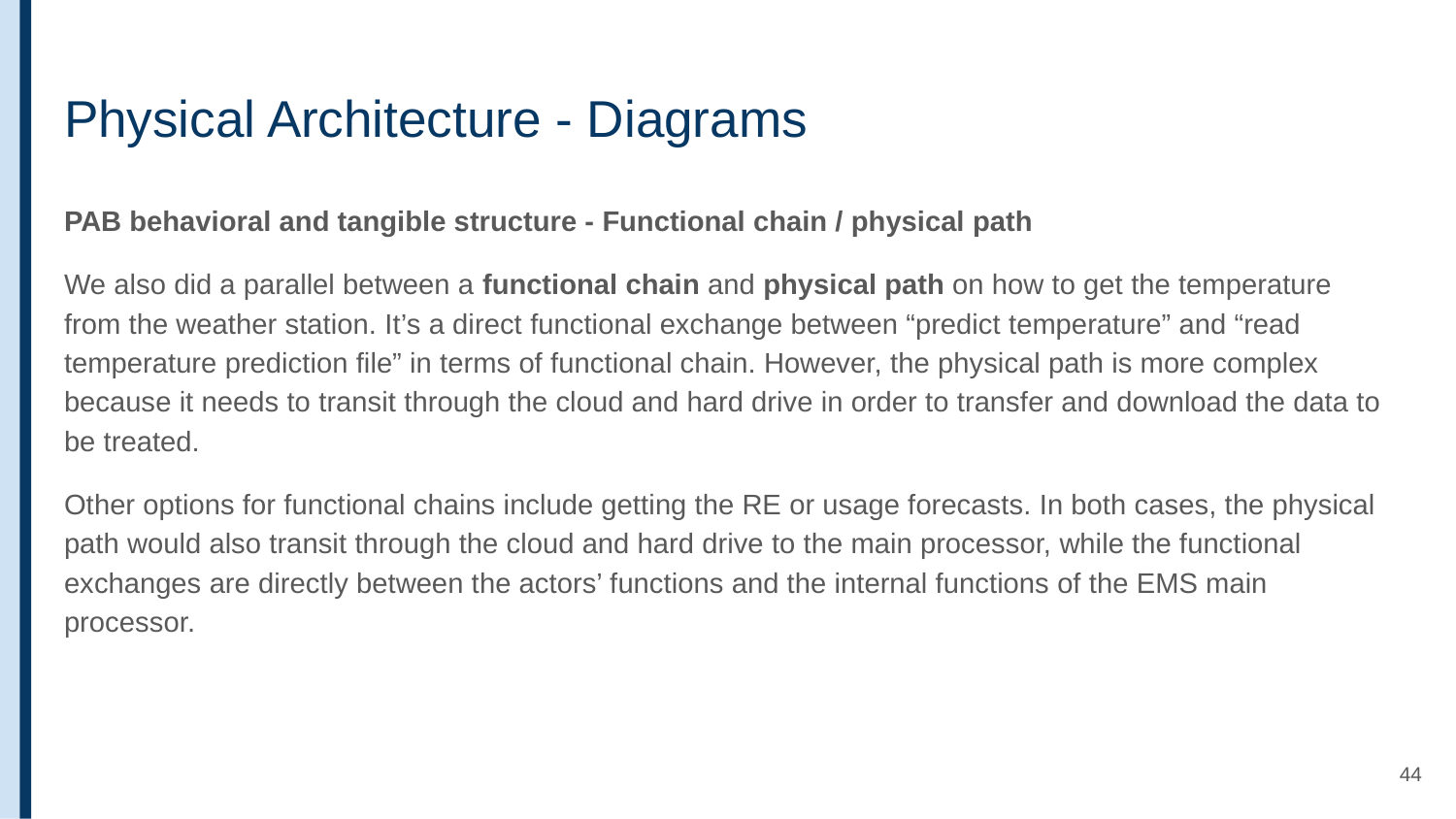

# Physical Architecture - Diagrams
PAB behavioral and tangible structure - Functional chain / physical path
We also did a parallel between a functional chain and physical path on how to get the temperature from the weather station. It’s a direct functional exchange between “predict temperature” and “read temperature prediction file” in terms of functional chain. However, the physical path is more complex because it needs to transit through the cloud and hard drive in order to transfer and download the data to be treated.
Other options for functional chains include getting the RE or usage forecasts. In both cases, the physical path would also transit through the cloud and hard drive to the main processor, while the functional exchanges are directly between the actors’ functions and the internal functions of the EMS main processor.
44